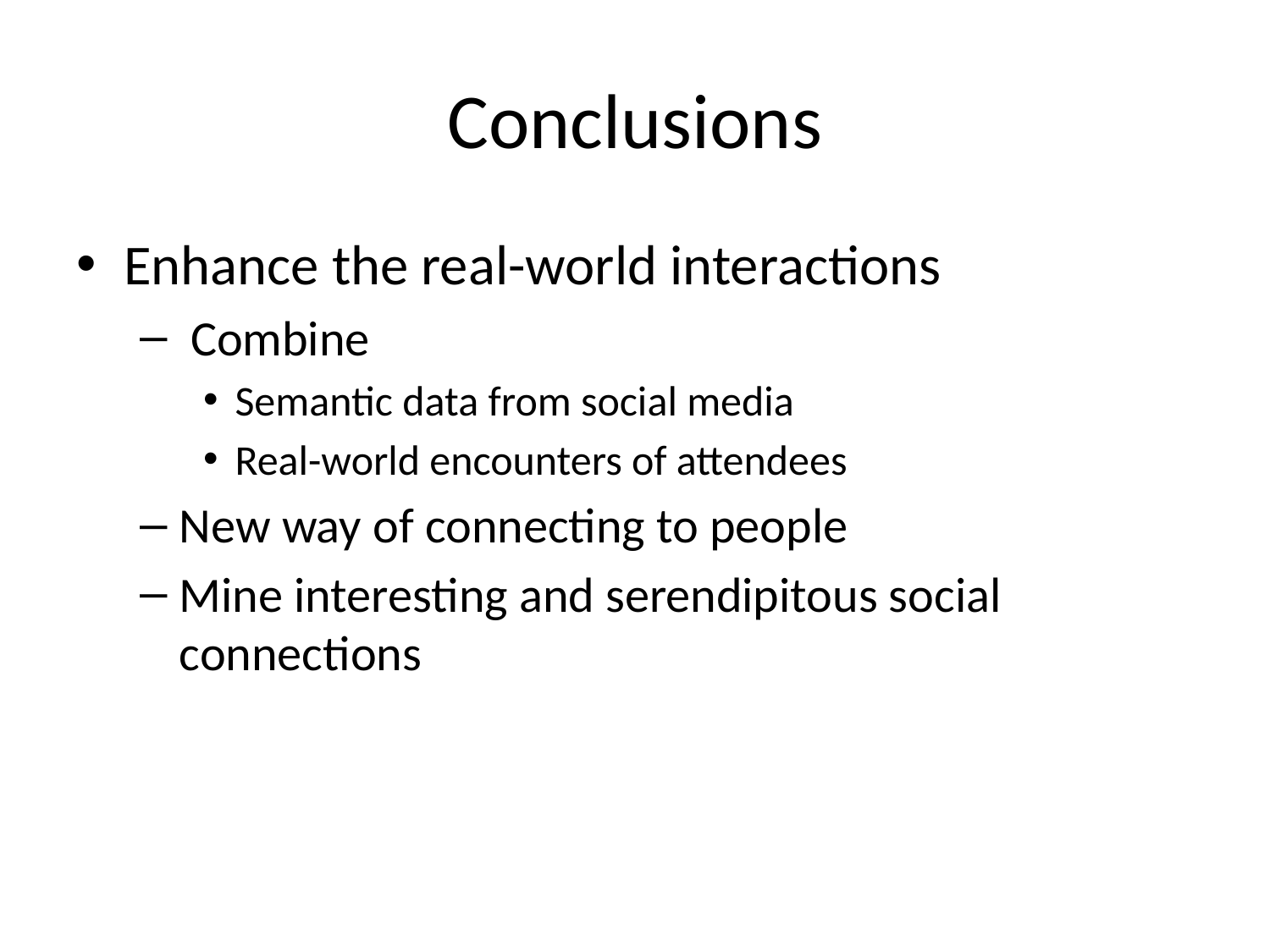

# Conclusions
Enhance the real-world interactions
 Combine
Semantic data from social media
Real-world encounters of attendees
New way of connecting to people
Mine interesting and serendipitous social connections